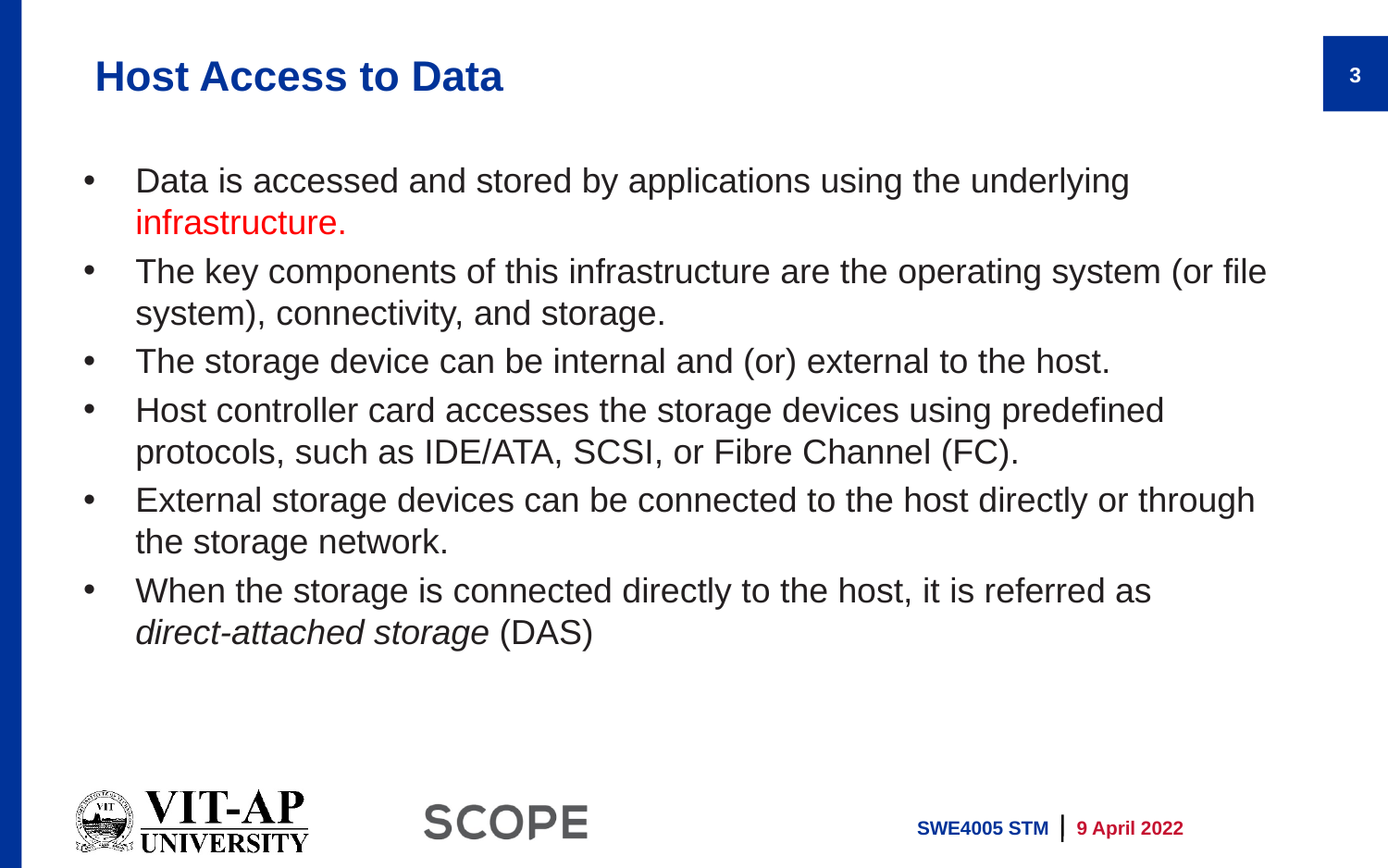

# Host Access to Data
3
Data is accessed and stored by applications using the underlying infrastructure.
The key components of this infrastructure are the operating system (or file
system), connectivity, and storage.
The storage device can be internal and (or) external to the host.
Host controller card accesses the storage devices using predefined protocols, such as IDE/ATA, SCSI, or Fibre Channel (FC).
External storage devices can be connected to the host directly or through the storage network.
When the storage is connected directly to the host, it is referred as
direct-attached storage (DAS)
SWE4005 STM
9 April 2022